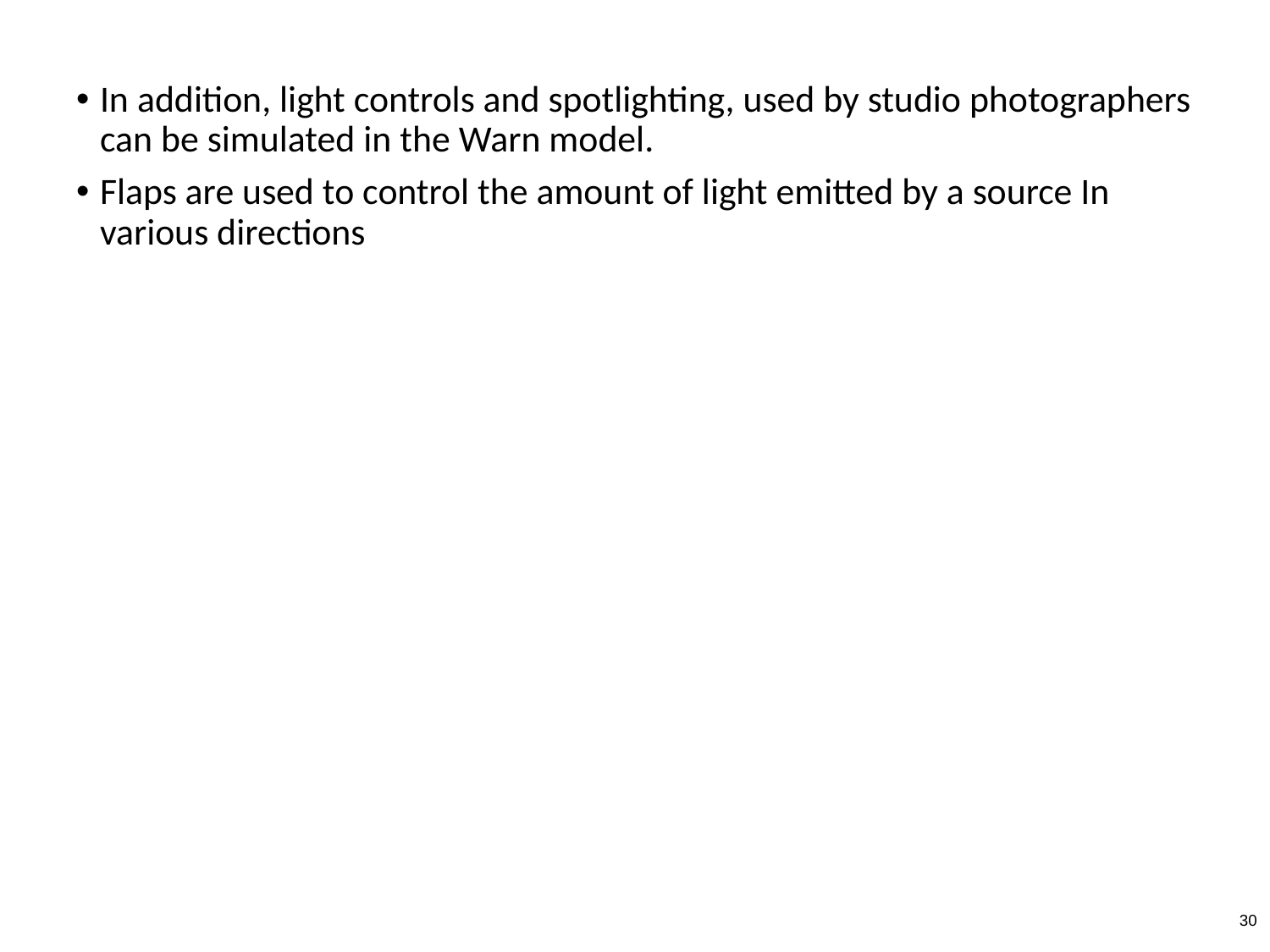

In addition, light controls and spotlighting, used by studio photographers can be simulated in the Warn model.
Flaps are used to control the amount of light emitted by a source In various directions

30